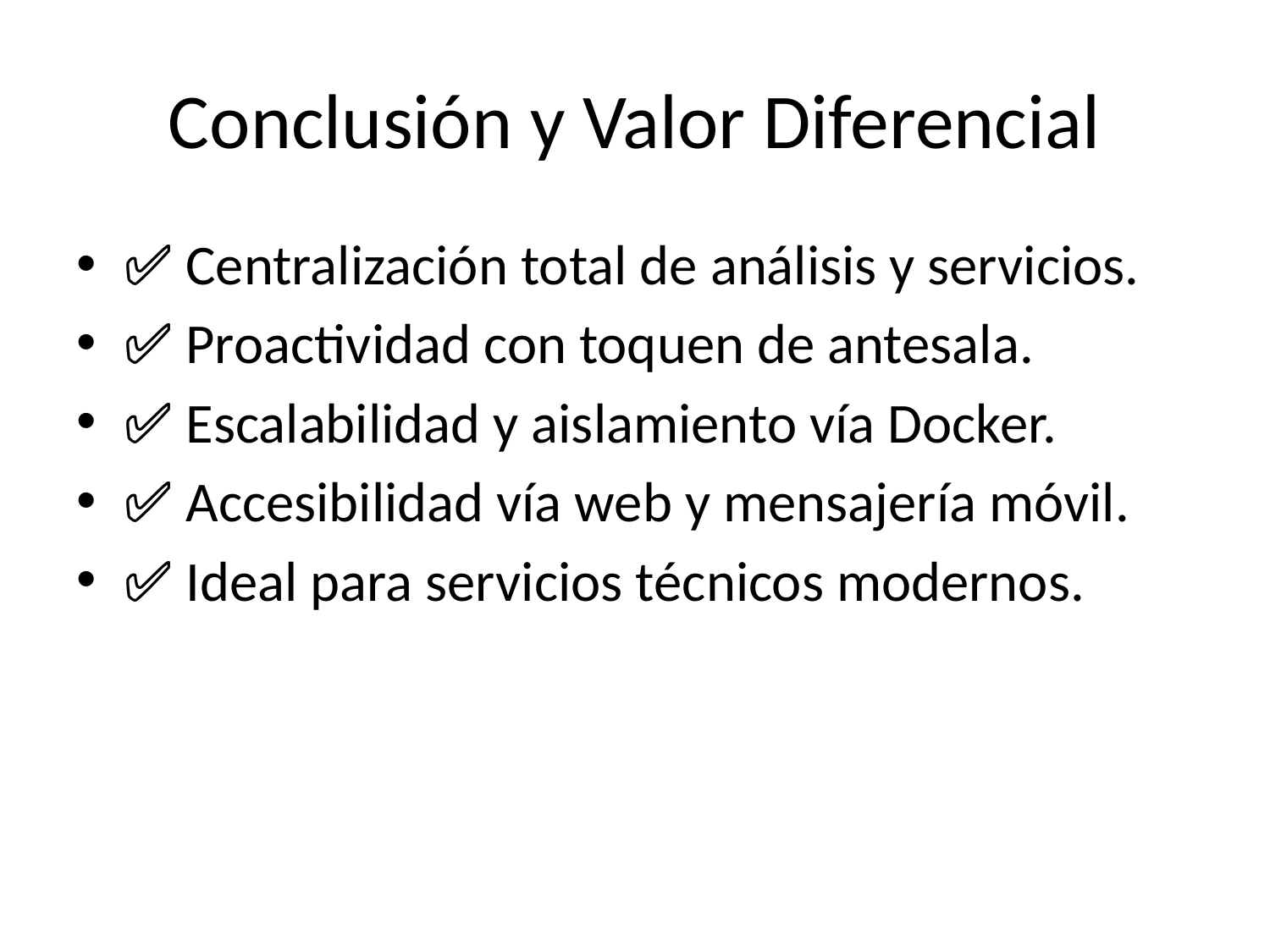

# Conclusión y Valor Diferencial
✅ Centralización total de análisis y servicios.
✅ Proactividad con toquen de antesala.
✅ Escalabilidad y aislamiento vía Docker.
✅ Accesibilidad vía web y mensajería móvil.
✅ Ideal para servicios técnicos modernos.